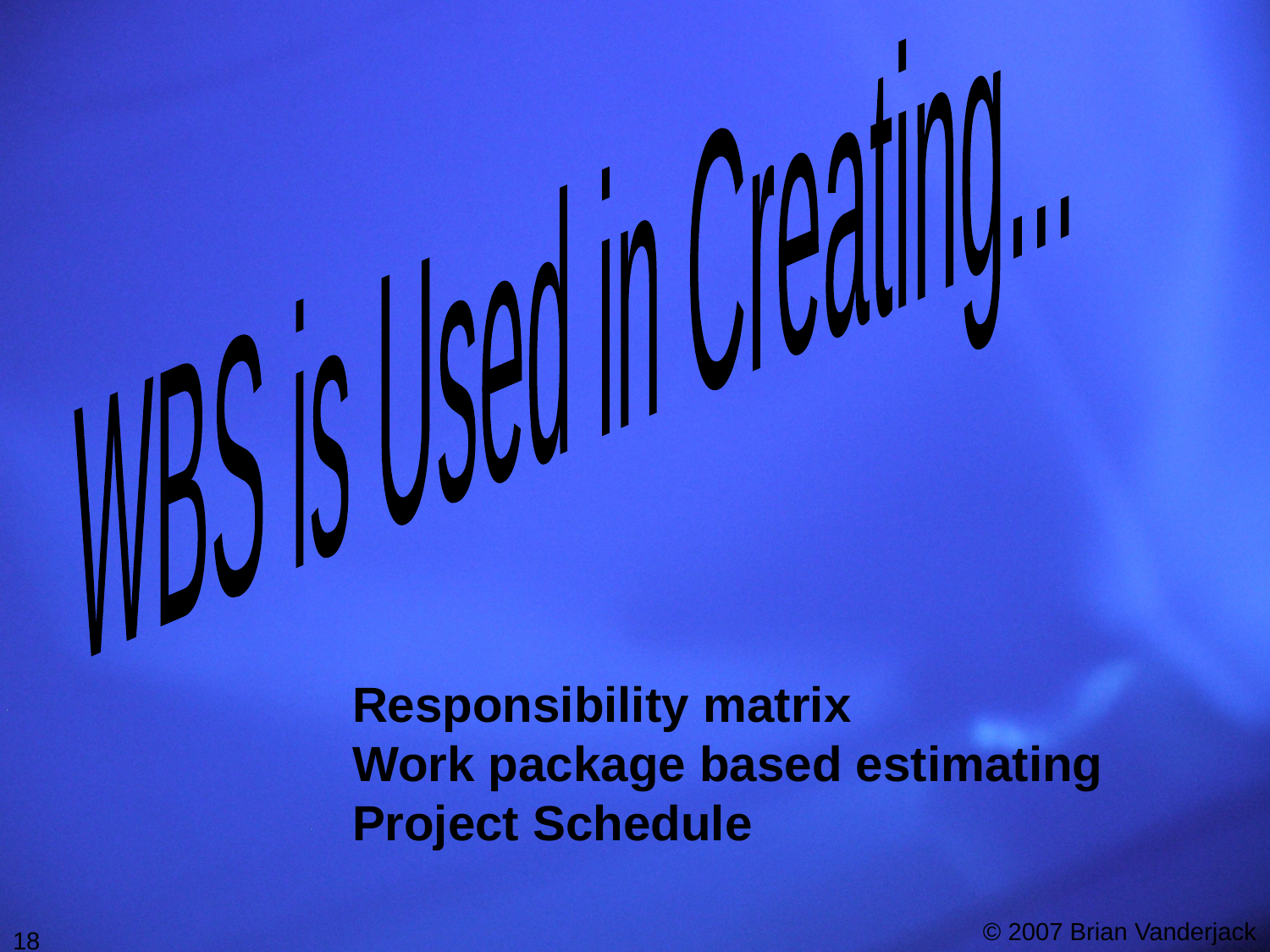

WBS is Used in Creating...
Responsibility matrix
Work package based estimating
Project Schedule
18